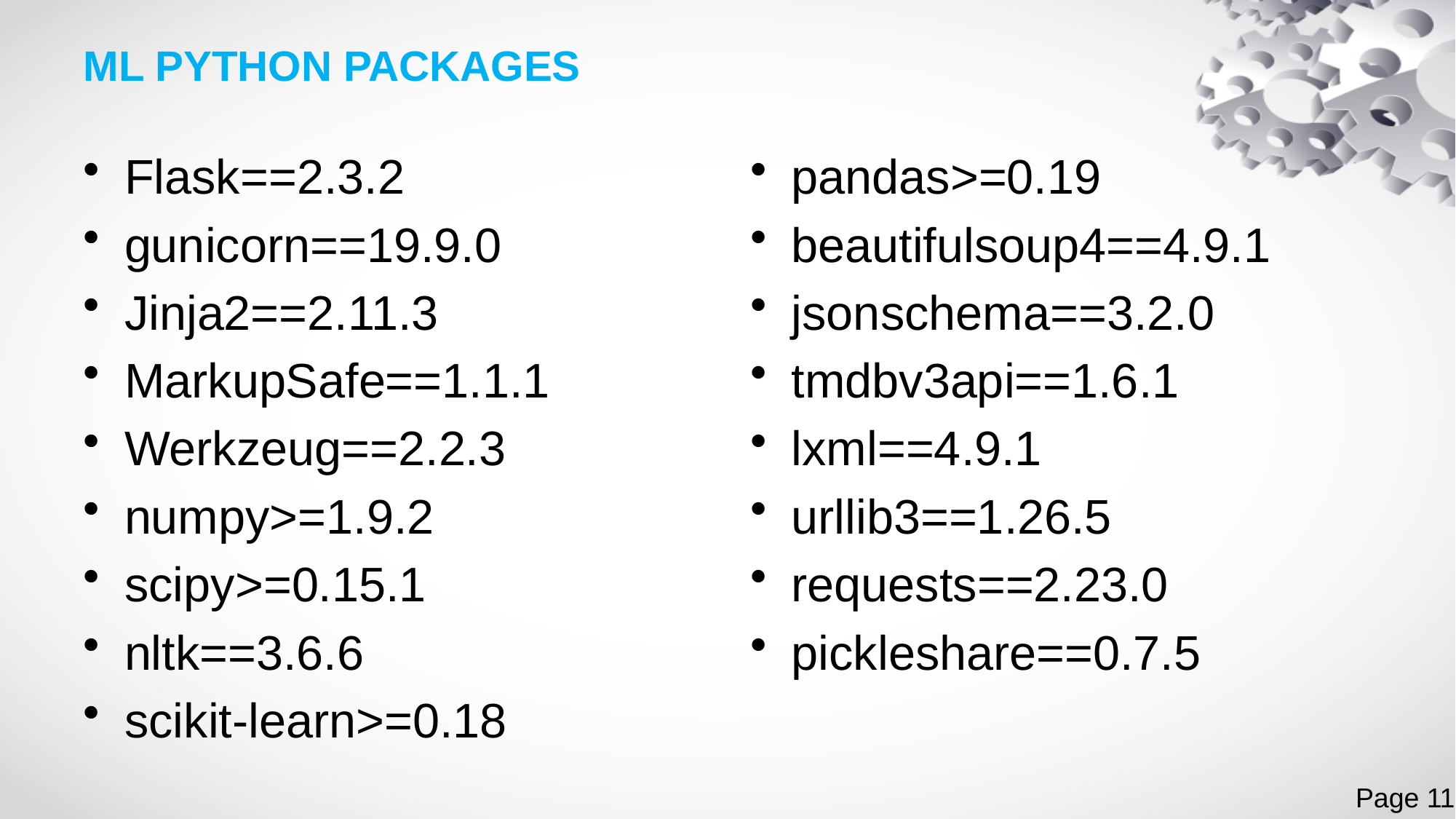

ML PYTHON PACKAGES
Flask==2.3.2
gunicorn==19.9.0
Jinja2==2.11.3
MarkupSafe==1.1.1
Werkzeug==2.2.3
numpy>=1.9.2
scipy>=0.15.1
nltk==3.6.6
scikit-learn>=0.18
pandas>=0.19
beautifulsoup4==4.9.1
jsonschema==3.2.0
tmdbv3api==1.6.1
lxml==4.9.1
urllib3==1.26.5
requests==2.23.0
pickleshare==0.7.5
Page 11